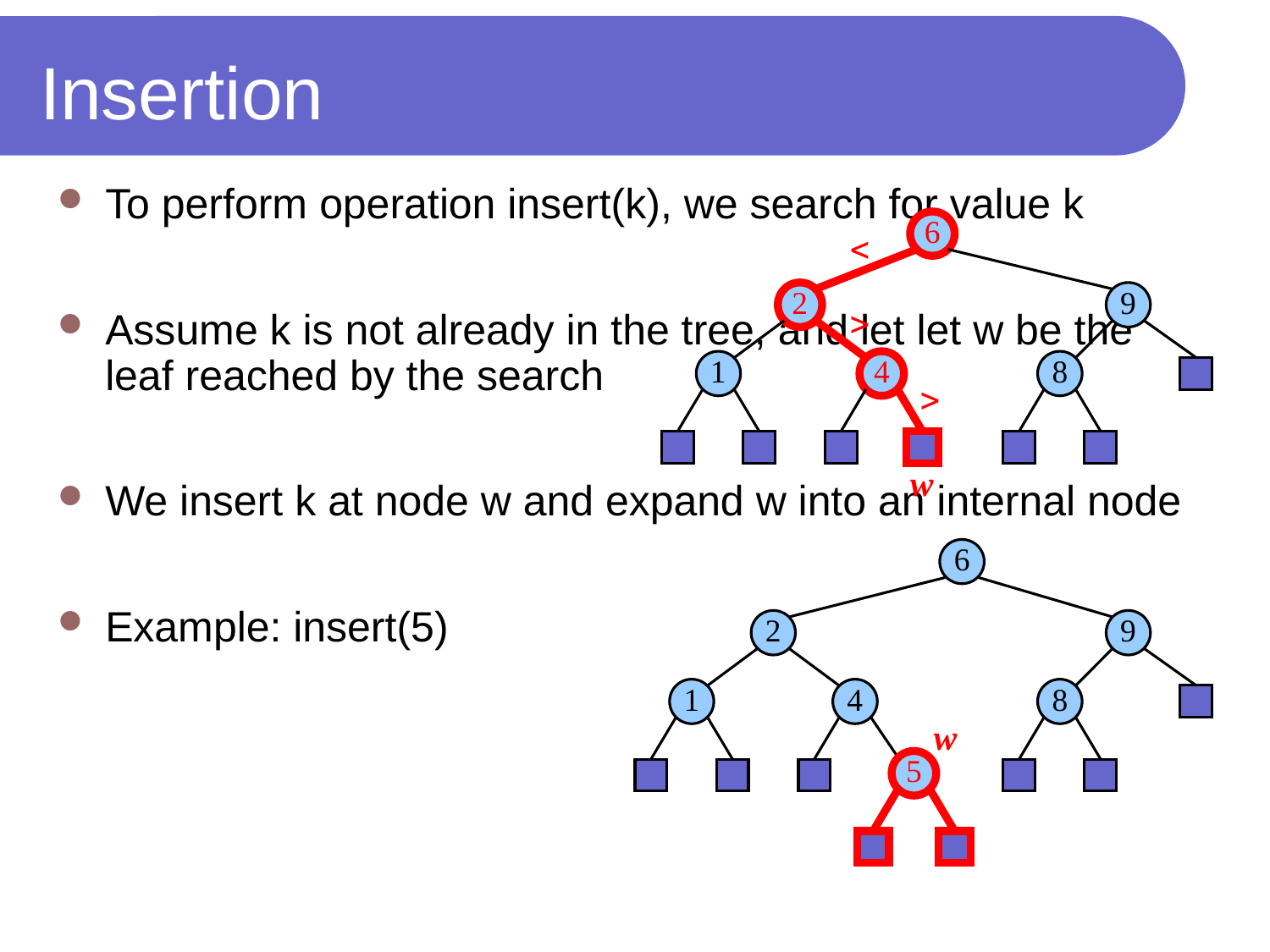

# Insertion
To perform operation insert(k), we search for value k

Assume k is not already in the tree, and let let w be the leaf reached by the search

We insert k at node w and expand w into an internal node

Example: insert(5)
6
<
2
9
>
1
4
8

>

w
6
2
9
1
4
8

w
5